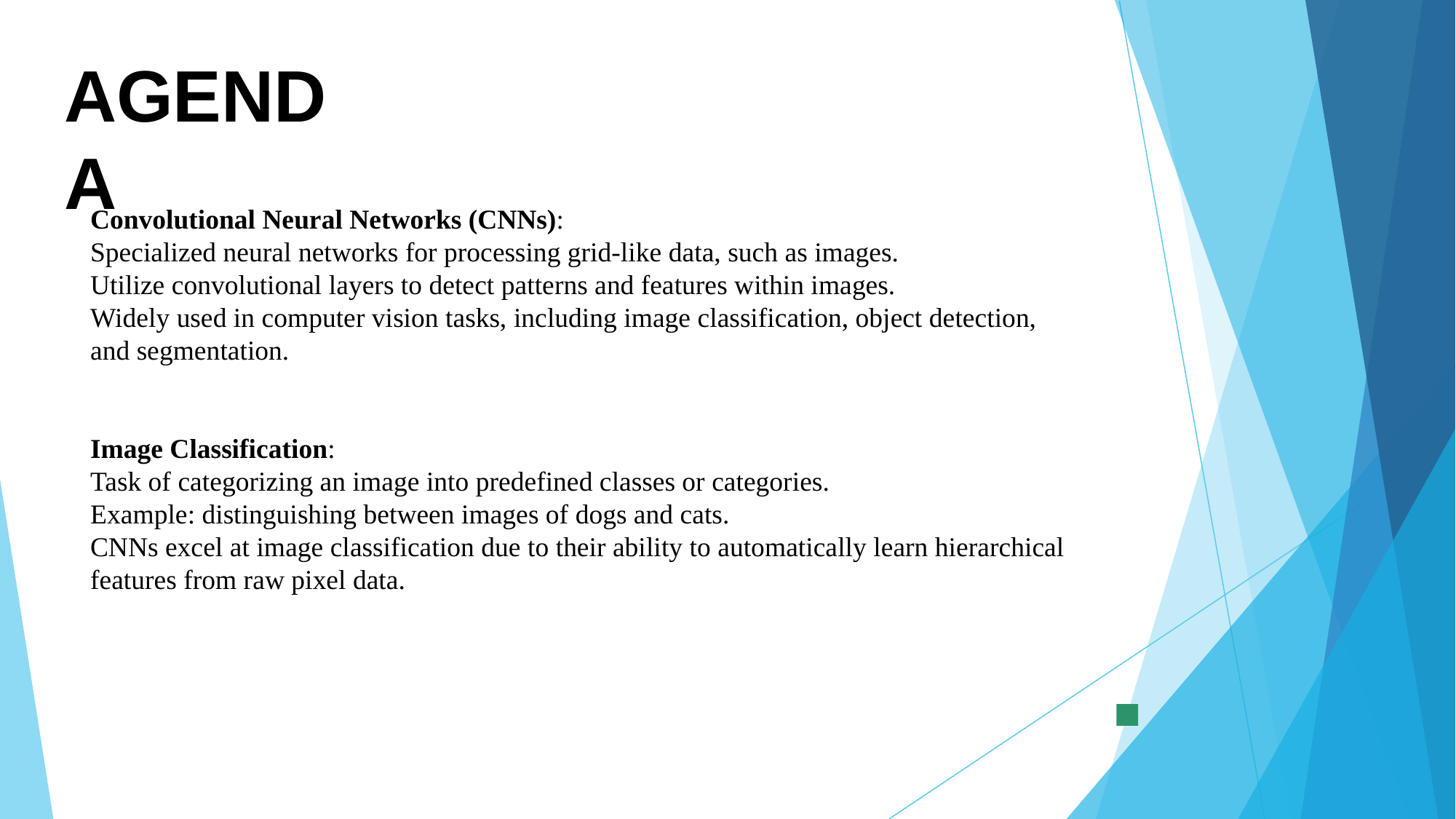

# AGENDA
Convolutional Neural Networks (CNNs):
Specialized neural networks for processing grid-like data, such as images.
Utilize convolutional layers to detect patterns and features within images.
Widely used in computer vision tasks, including image classification, object detection, and segmentation.

Image Classification:
Task of categorizing an image into predefined classes or categories.
Example: distinguishing between images of dogs and cats.
CNNs excel at image classification due to their ability to automatically learn hierarchical features from raw pixel data.